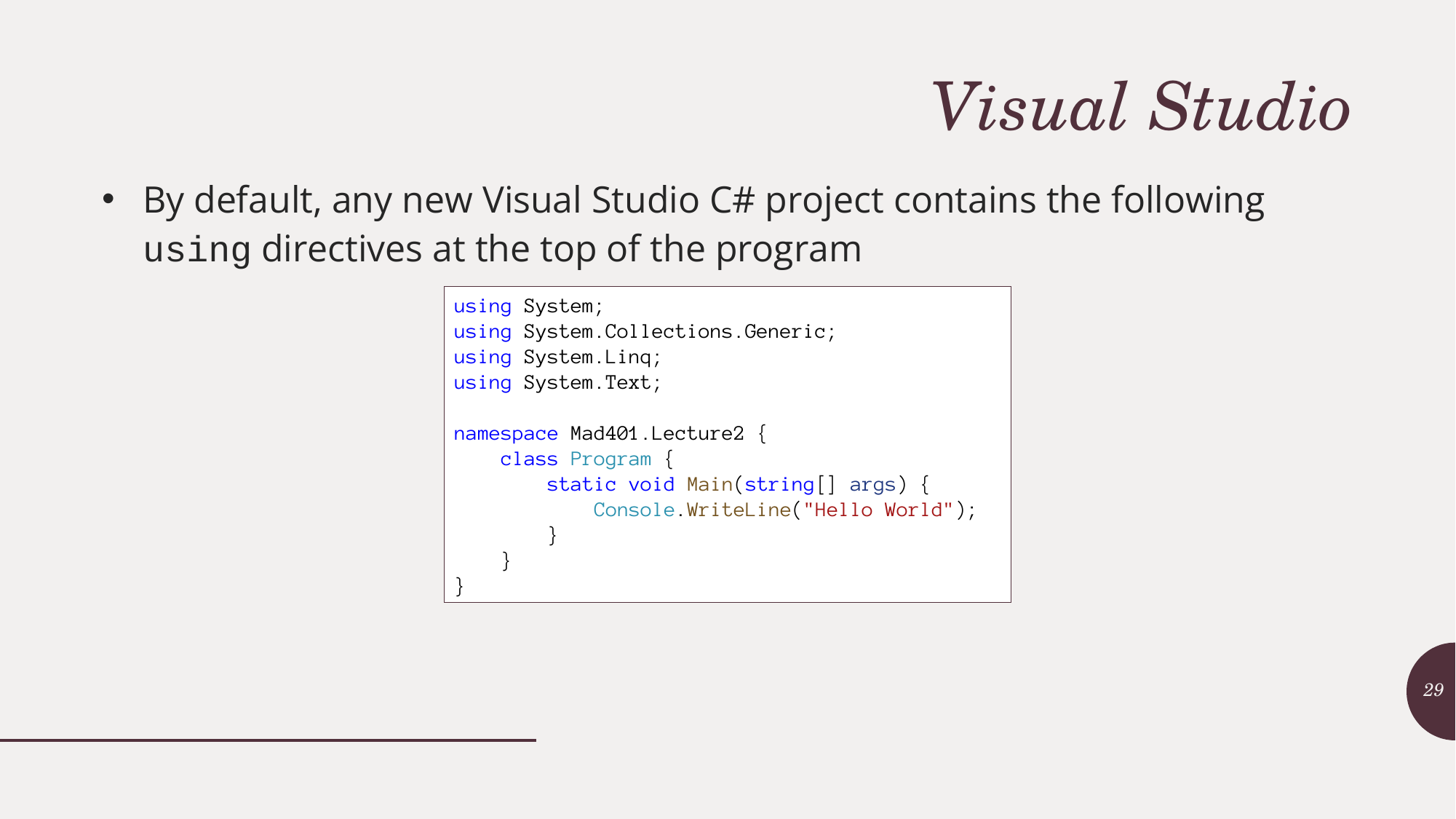

# Visual Studio
By default, any new Visual Studio C# project contains the following using directives at the top of the program

using System;
using System.Collections.Generic;
using System.Linq;
using System.Text;

namespace Mad401.Lecture2 {
    class Program {
        static void Main(string[] args) {
            Console.WriteLine("Hello World");
        }
    }
}
29